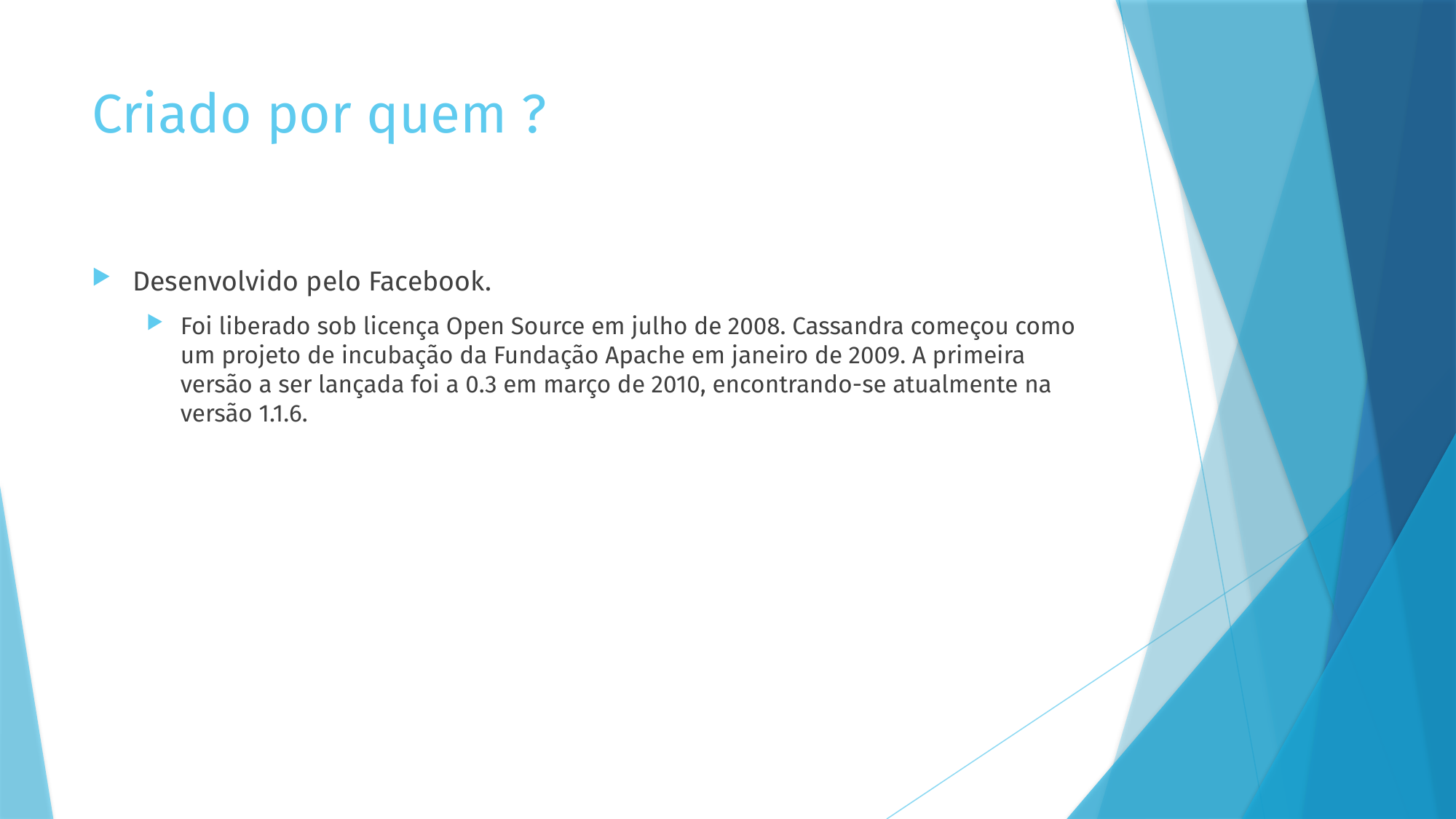

# Criado por quem ?
Desenvolvido pelo Facebook.
Foi liberado sob licença Open Source em julho de 2008. Cassandra começou como um projeto de incubação da Fundação Apache em janeiro de 2009. A primeira versão a ser lançada foi a 0.3 em março de 2010, encontrando-se atualmente na versão 1.1.6.